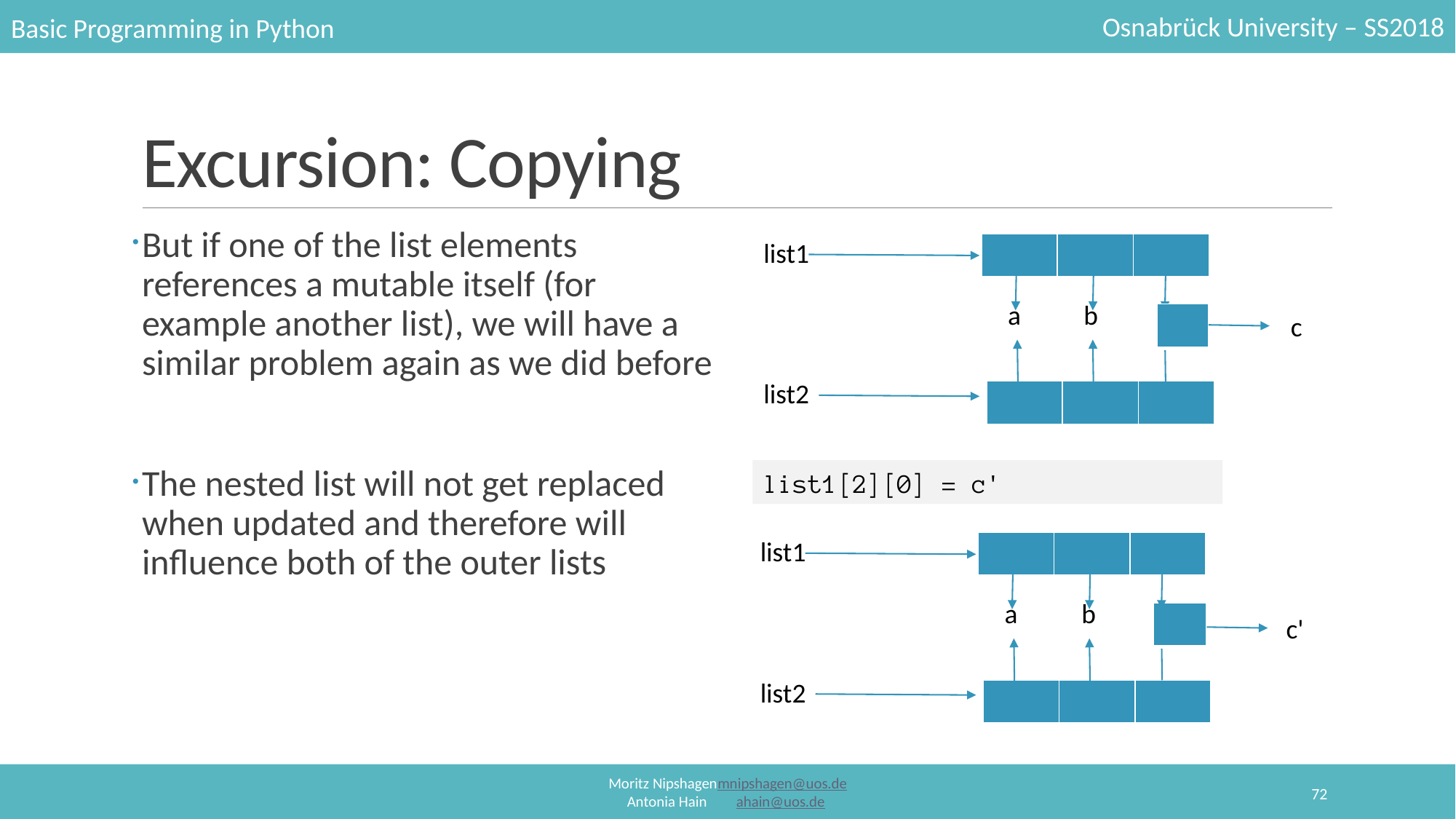

# Excursion: Copying
But if one of the list elements references a mutable itself (for example another list), we will have a similar problem again as we did before

The nested list will not get replaced when updated and therefore will influence both of the outer lists

list1
|  |  |  |
| --- | --- | --- |
| a | b |
| --- | --- |
|  |
| --- |
c
list2
|  |  |  |
| --- | --- | --- |
list1[2][0] = c'
list1
|  |  |  |
| --- | --- | --- |
| a | b |
| --- | --- |
|  |
| --- |
c'
list2
|  |  |  |
| --- | --- | --- |
72